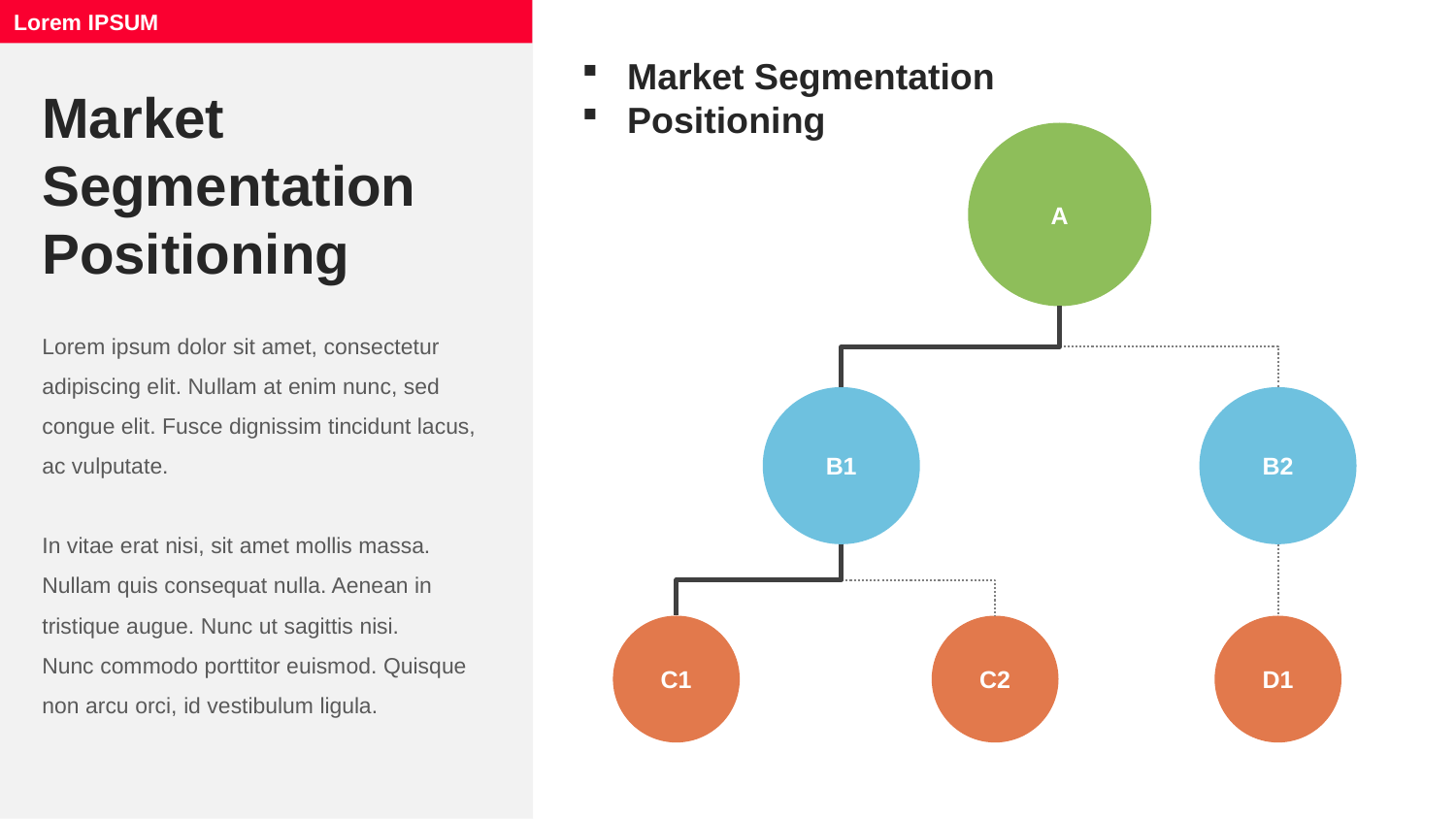

Lorem IPSUM
Market Segmentation
Positioning
Market Segmentation
Positioning
A
Lorem ipsum dolor sit amet, consectetur adipiscing elit. Nullam at enim nunc, sed congue elit. Fusce dignissim tincidunt lacus, ac vulputate.

In vitae erat nisi, sit amet mollis massa. Nullam quis consequat nulla. Aenean in tristique augue. Nunc ut sagittis nisi.
Nunc commodo porttitor euismod. Quisque non arcu orci, id vestibulum ligula.
B1
B2
C1
C2
D1